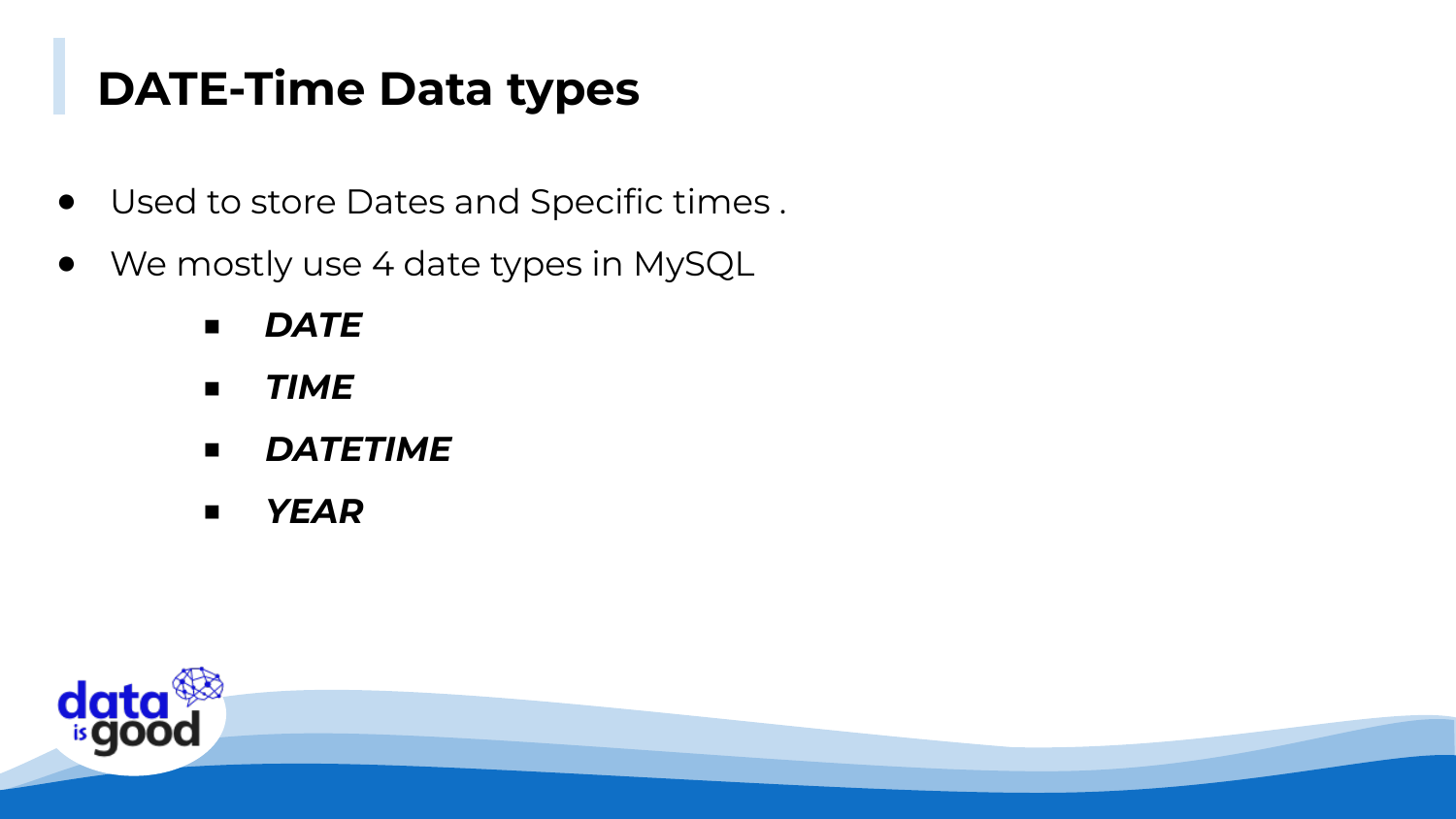

DATE-Time Data types
Used to store Dates and Specific times .
We mostly use 4 date types in MySQL
 DATE
 TIME
 DATETIME
 YEAR